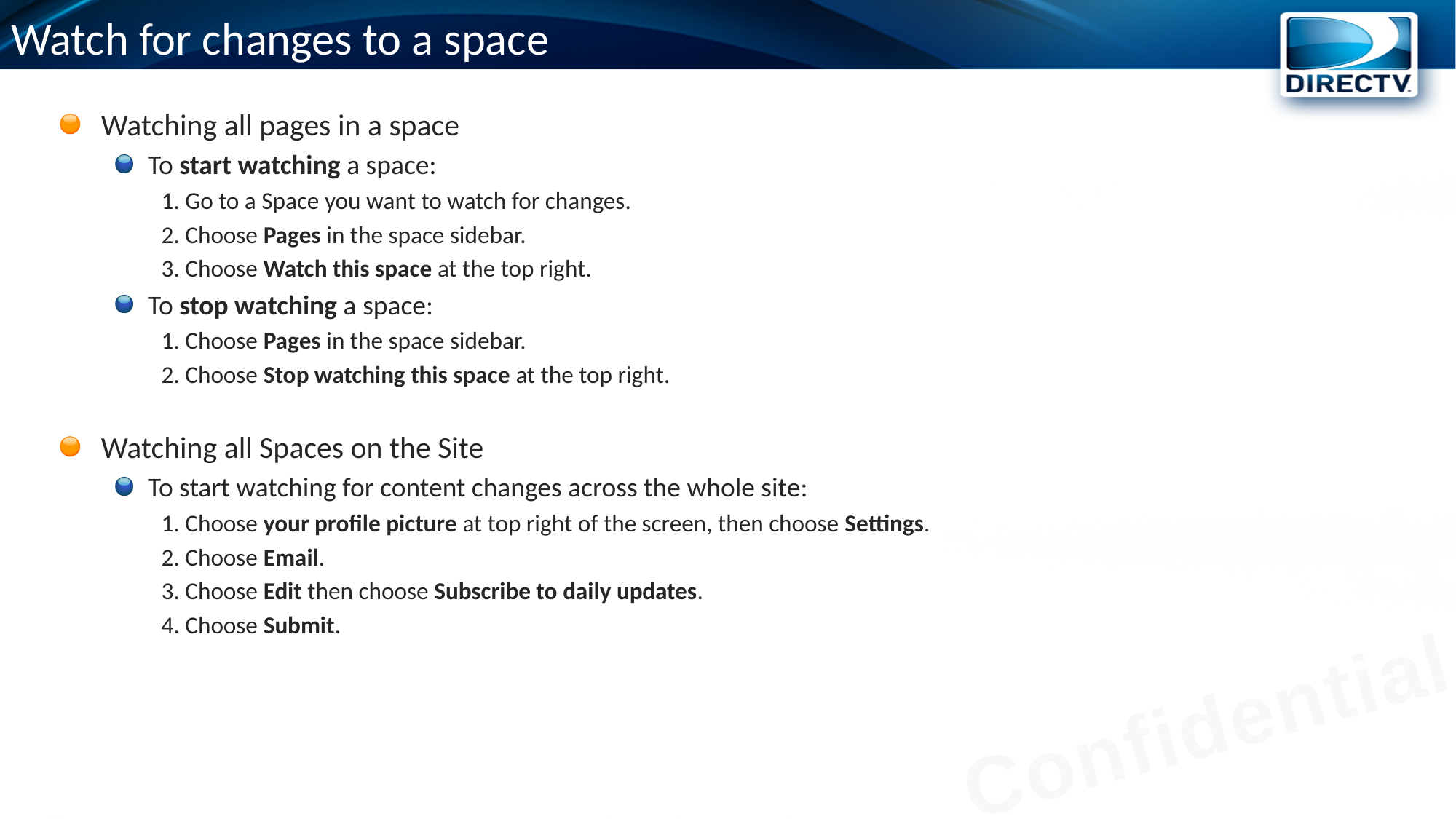

# Watch for changes to a space
Watching all pages in a space
To start watching a space:
1. Go to a Space you want to watch for changes.
2. Choose Pages in the space sidebar.
3. Choose Watch this space at the top right.
To stop watching a space:
1. Choose Pages in the space sidebar.
2. Choose Stop watching this space at the top right.

Watching all Spaces on the Site
To start watching for content changes across the whole site:
1. Choose your profile picture at top right of the screen, then choose Settings.
2. Choose Email.
3. Choose Edit then choose Subscribe to daily updates.
4. Choose Submit.